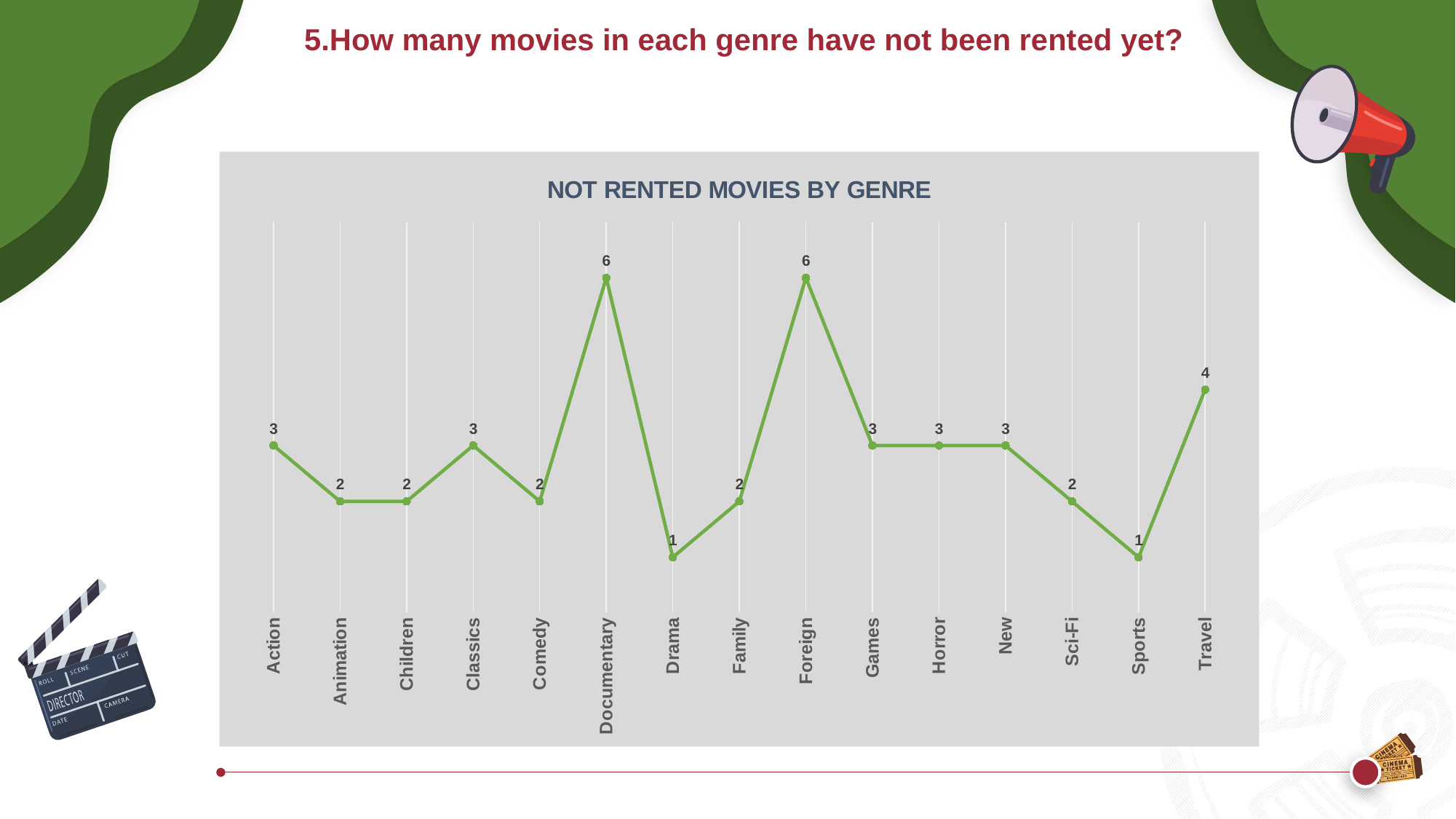

5.How many movies in each genre have not been rented yet?

### Chart: NOT RENTED MOVIES BY GENRE

| Category | notrented_movies |
|---|---|
| Action | 3.0 |
| Animation | 2.0 |
| Children | 2.0 |
| Classics | 3.0 |
| Comedy | 2.0 |
| Documentary | 6.0 |
| Drama | 1.0 |
| Family | 2.0 |
| Foreign | 6.0 |
| Games | 3.0 |
| Horror | 3.0 |
| New | 3.0 |
| Sci-Fi | 2.0 |
| Sports | 1.0 |
| Travel | 4.0 |